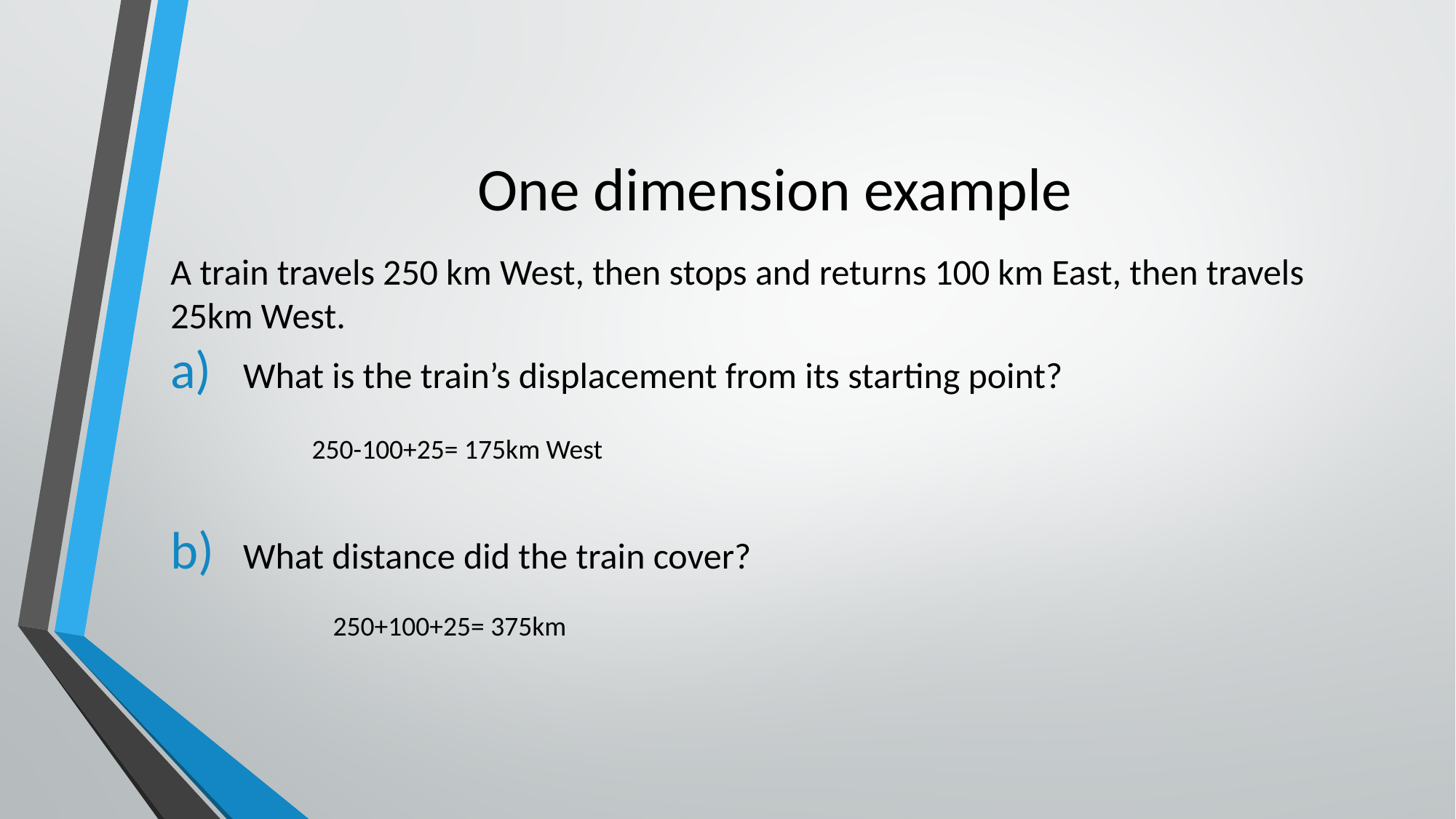

# One dimension example
A train travels 250 km West, then stops and returns 100 km East, then travels 25km West.
What is the train’s displacement from its starting point?

What distance did the train cover?

250-100+25= 175km West
250+100+25= 375km